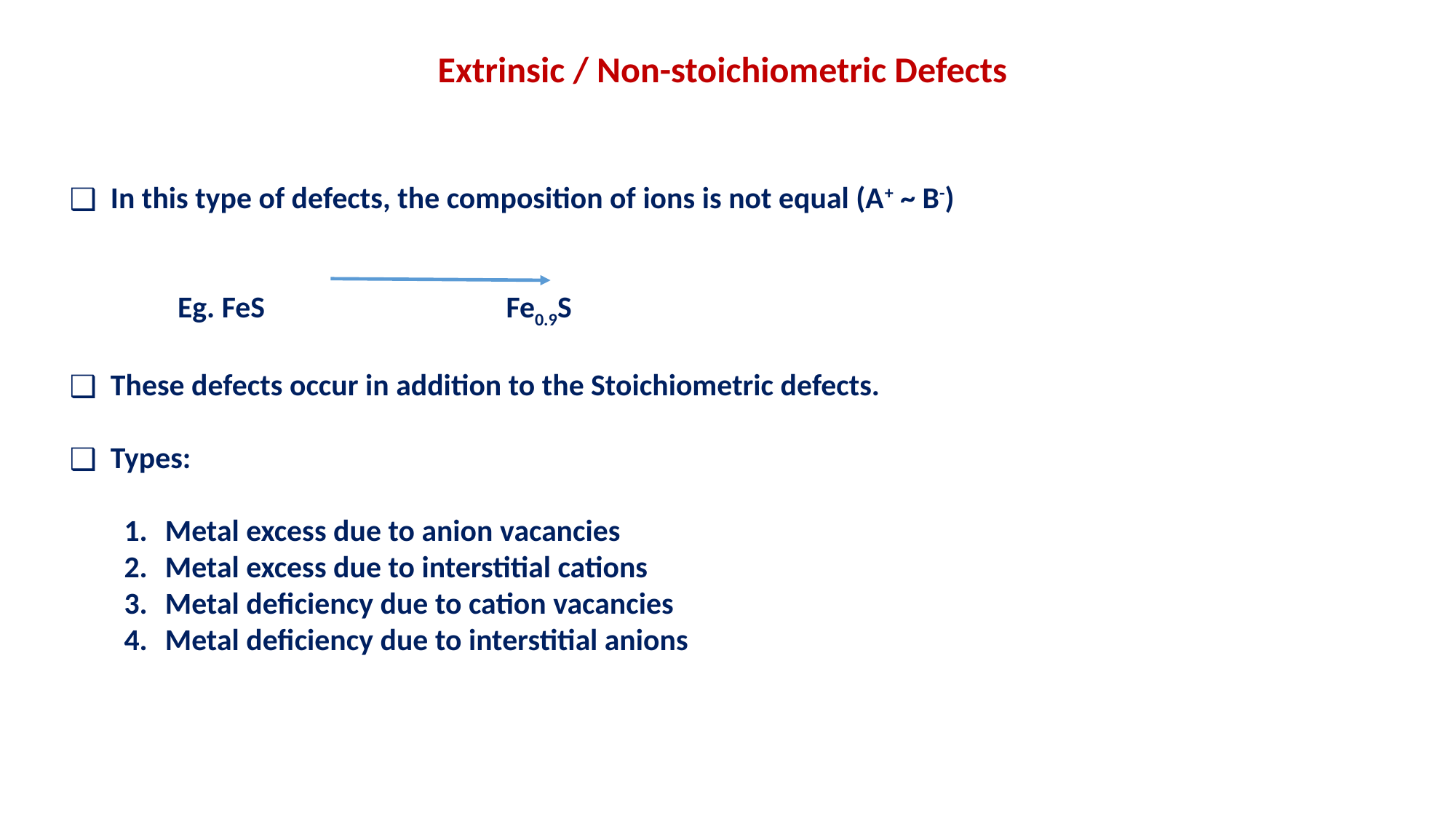

Extrinsic / Non-stoichiometric Defects
In this type of defects, the composition of ions is not equal (A+ ~ B-)

                           Eg. FeS  			Fe0.9S

These defects occur in addition to the Stoichiometric defects.

Types:

Metal excess due to anion vacancies
Metal excess due to interstitial cations
Metal deficiency due to cation vacancies
Metal deficiency due to interstitial anions